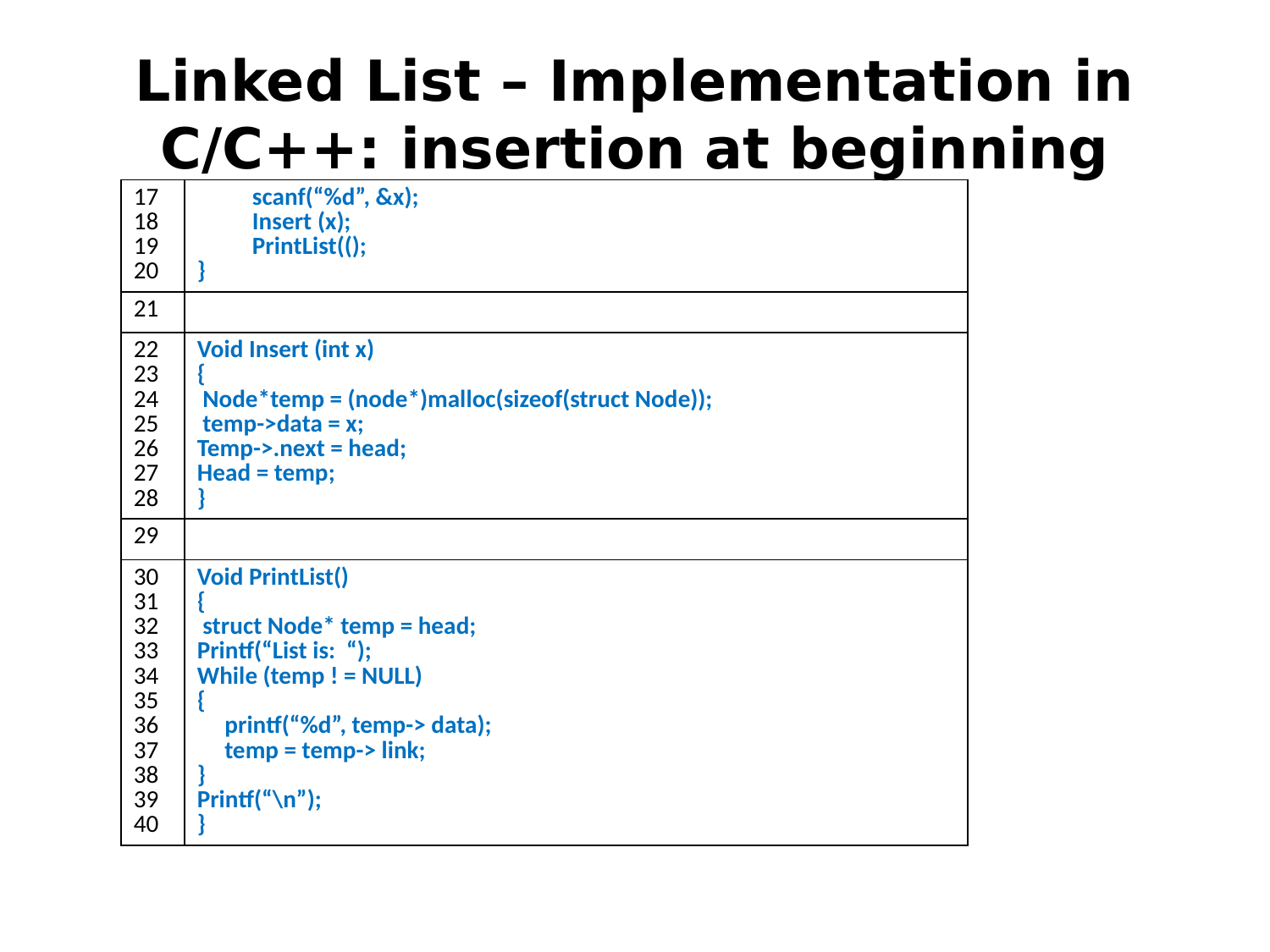

Linked List – Implementation in C/C++: insertion at beginning
| 17 18 19 20 | scanf(“%d”, &x); Insert (x); PrintList((); } |
| --- | --- |
| 21 |  |
| 22 23 24 25 26 27 28 | Void Insert (int x) { Node\*temp = (node\*)malloc(sizeof(struct Node)); temp->data = x; Temp->.next = head; Head = temp; } |
| 29 |  |
| 30 31 32 33 34 35 36 37 38 39 40 | Void PrintList() { struct Node\* temp = head; Printf(“List is: “); While (temp ! = NULL) { printf(“%d”, temp-> data); temp = temp-> link; } Printf(“\n”); } |